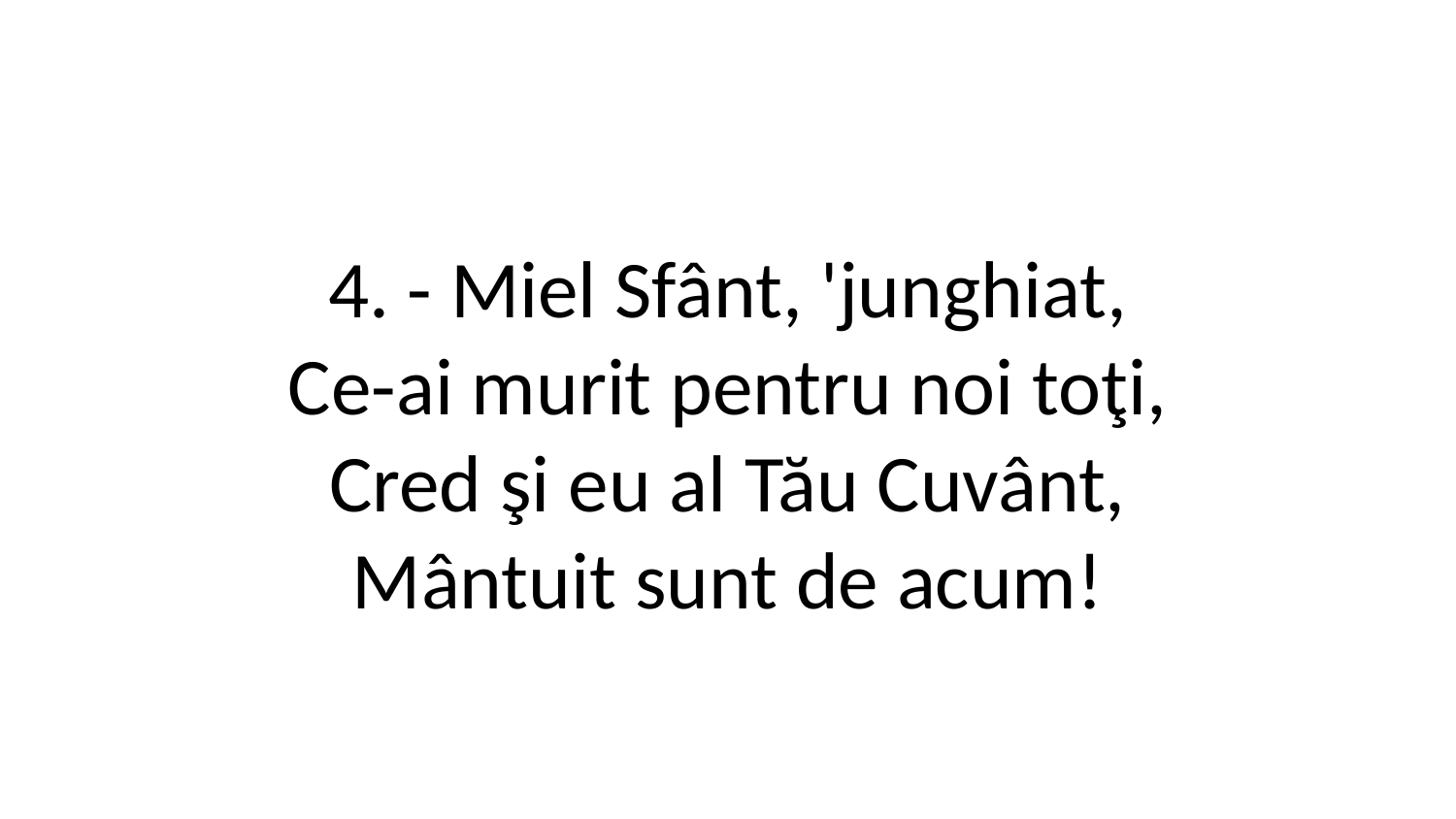

4. - Miel Sfânt, 'junghiat,
Ce-ai murit pentru noi toţi,
Cred şi eu al Tău Cuvânt,
Mântuit sunt de acum!